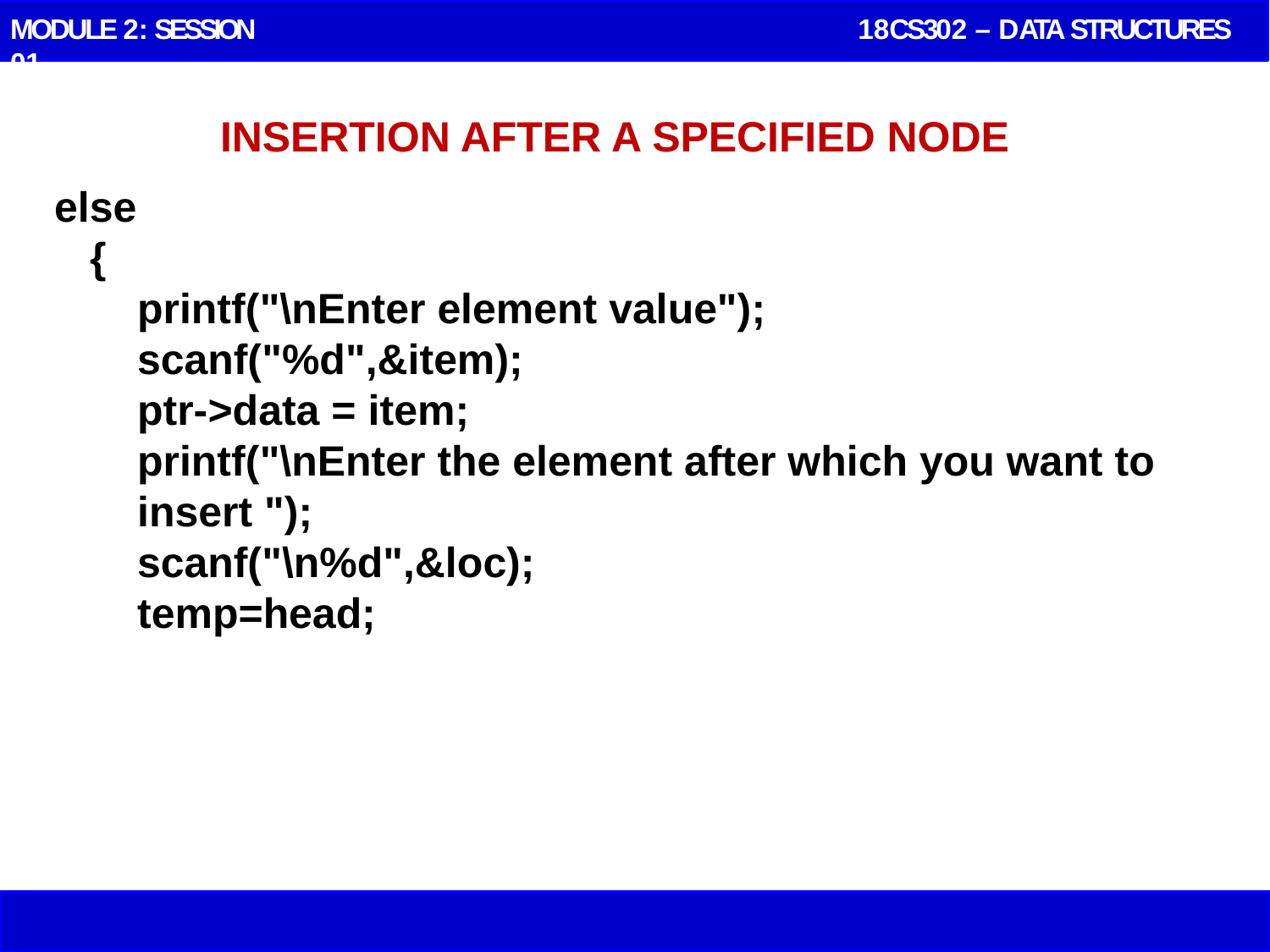

MODULE 2: SESSION 01
                                      18CS302 – DATA  STRUCTURES
# INSERTION AFTER A SPECIFIED NODE
 else
    {
        printf("\nEnter element value");
        scanf("%d",&item);
        ptr->data = item;
        printf("\nEnter the element after which you want to
        insert ");
        scanf("\n%d",&loc);
        temp=head;